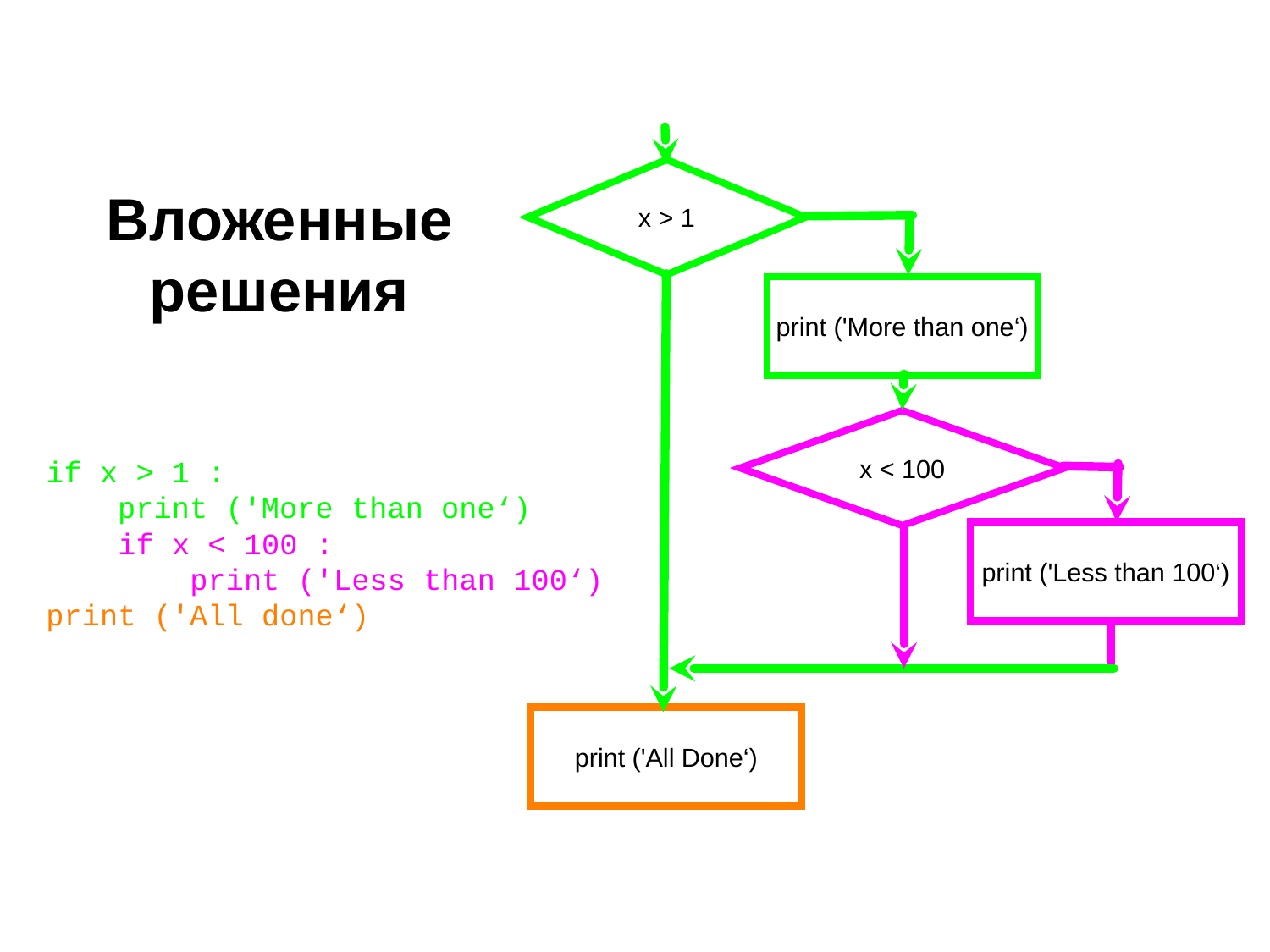

x > 1
Вложенные решения
да
print ('More than one‘)
нет
x = 42
if x > 1 :
    print ('More than one‘)
    if x < 100 :
        print ('Less than 100‘)
print ('All done‘)
x < 100
да
print ('Less than 100‘)
нет
print ('All Done‘)